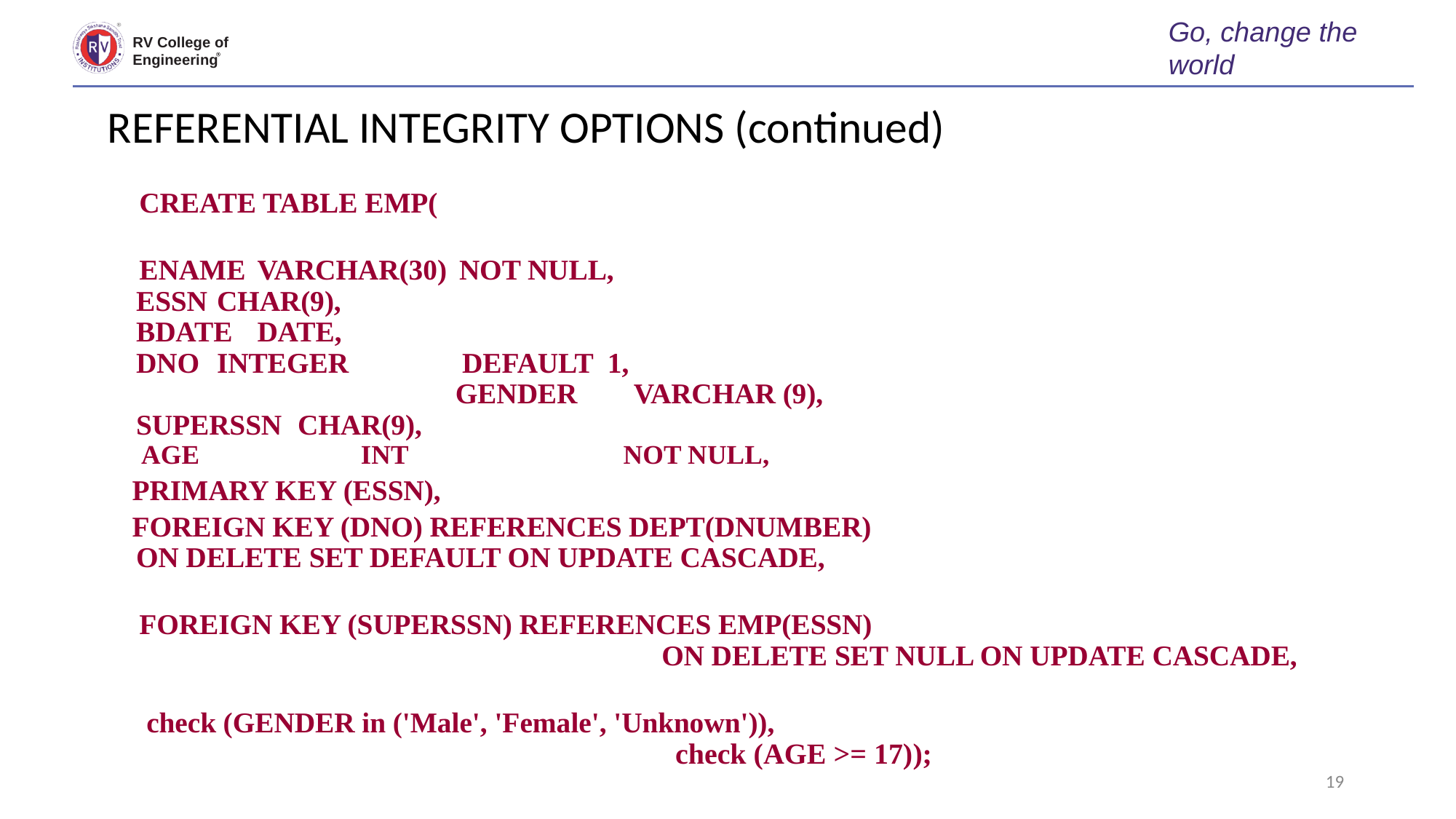

Go, change the world

RV College of
Engineering

# REFERENTIAL INTEGRITY OPTIONS (continued)

    CREATE TABLE EMP(
    ENAME	VARCHAR(30)	NOT NULL,
ESSN		CHAR(9),
BDATE	DATE,
DNO		INTEGER                DEFAULT  1,                                                                                                                                                  GENDER        VARCHAR (9),
SUPERSSN	CHAR(9),
 AGE                        INT                                NOT NULL,
   PRIMARY KEY (ESSN),
   FOREIGN KEY (DNO) REFERENCES DEPT(DNUMBER)
	ON DELETE SET DEFAULT ON UPDATE CASCADE,
    FOREIGN KEY (SUPERSSN) REFERENCES EMP(ESSN)                                                                                                                                             ON DELETE SET NULL ON UPDATE CASCADE,
     check (GENDER in ('Male', 'Female', 'Unknown')),                                                                                                                                                             check (AGE >= 17));

19